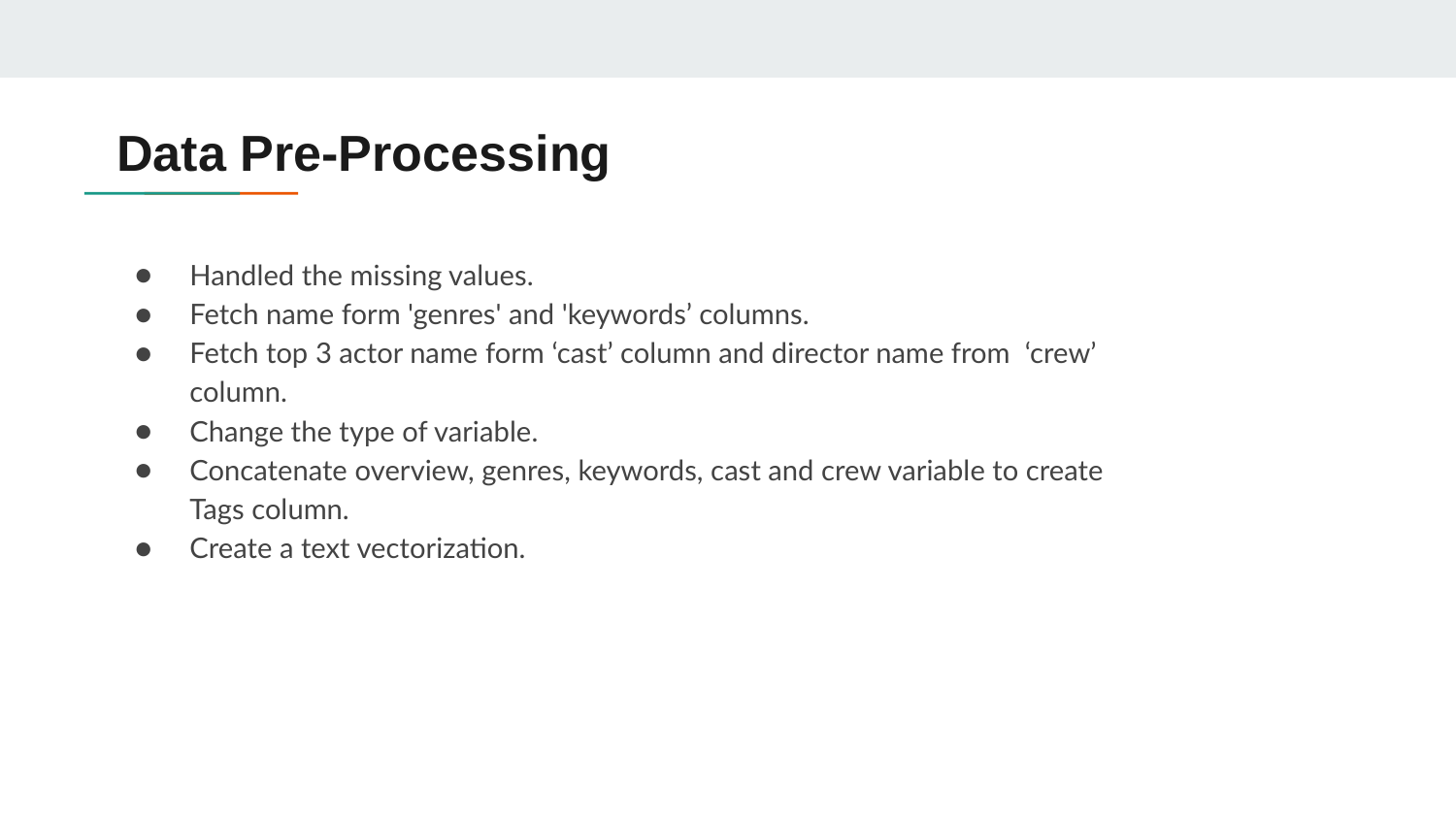

Data Pre-Processing

Handled the missing values.
Fetch name form 'genres' and 'keywords’ columns.
Fetch top 3 actor name form ‘cast’ column and director name from  ‘crew’ column.
Change the type of variable.
Concatenate overview, genres, keywords, cast and crew variable to create Tags column.
Create a text vectorization.